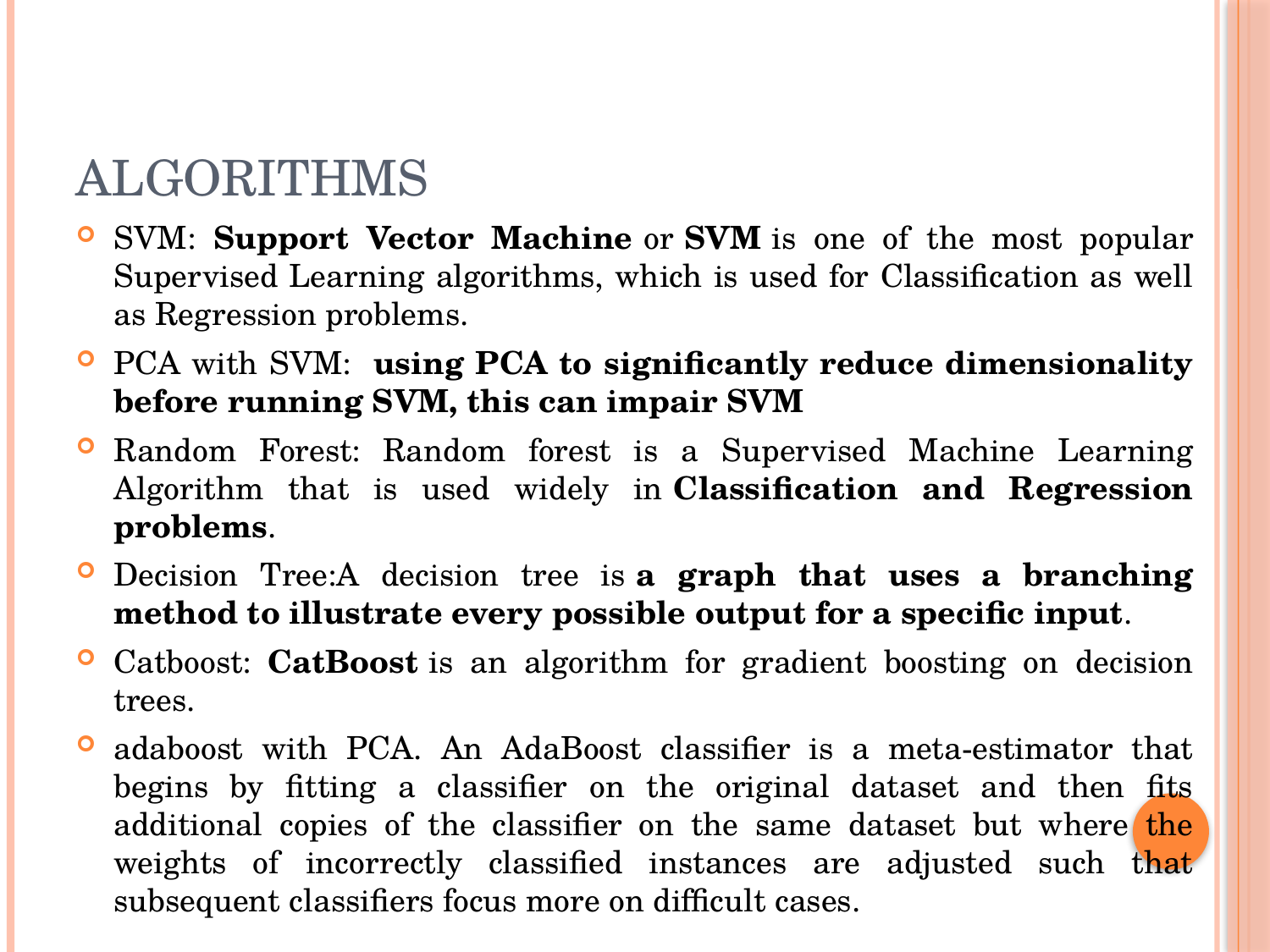

# ALGORITHMS
SVM: Support Vector Machine or SVM is one of the most popular Supervised Learning algorithms, which is used for Classification as well as Regression problems.
PCA with SVM:  using PCA to significantly reduce dimensionality before running SVM, this can impair SVM
Random Forest: Random forest is a Supervised Machine Learning Algorithm that is used widely in Classification and Regression problems.
Decision Tree:A decision tree is a graph that uses a branching method to illustrate every possible output for a specific input.
Catboost: CatBoost is an algorithm for gradient boosting on decision trees.
adaboost with PCA. An AdaBoost classifier is a meta-estimator that begins by fitting a classifier on the original dataset and then fits additional copies of the classifier on the same dataset but where the weights of incorrectly classified instances are adjusted such that subsequent classifiers focus more on difficult cases.